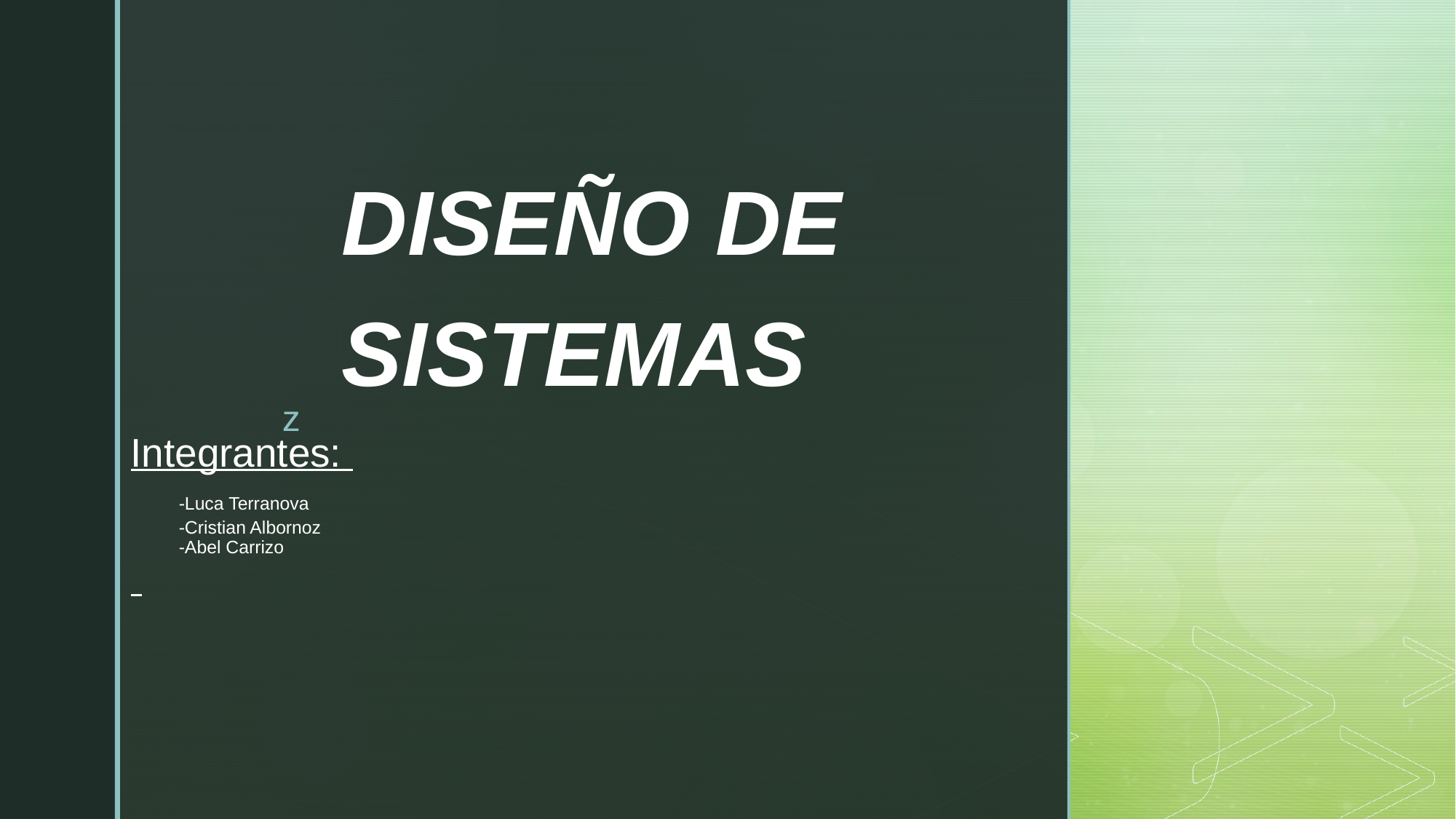

DISEÑO DE SISTEMAS
# Integrantes: -Luca Terranova -Cristian Albornoz -Abel Carrizo